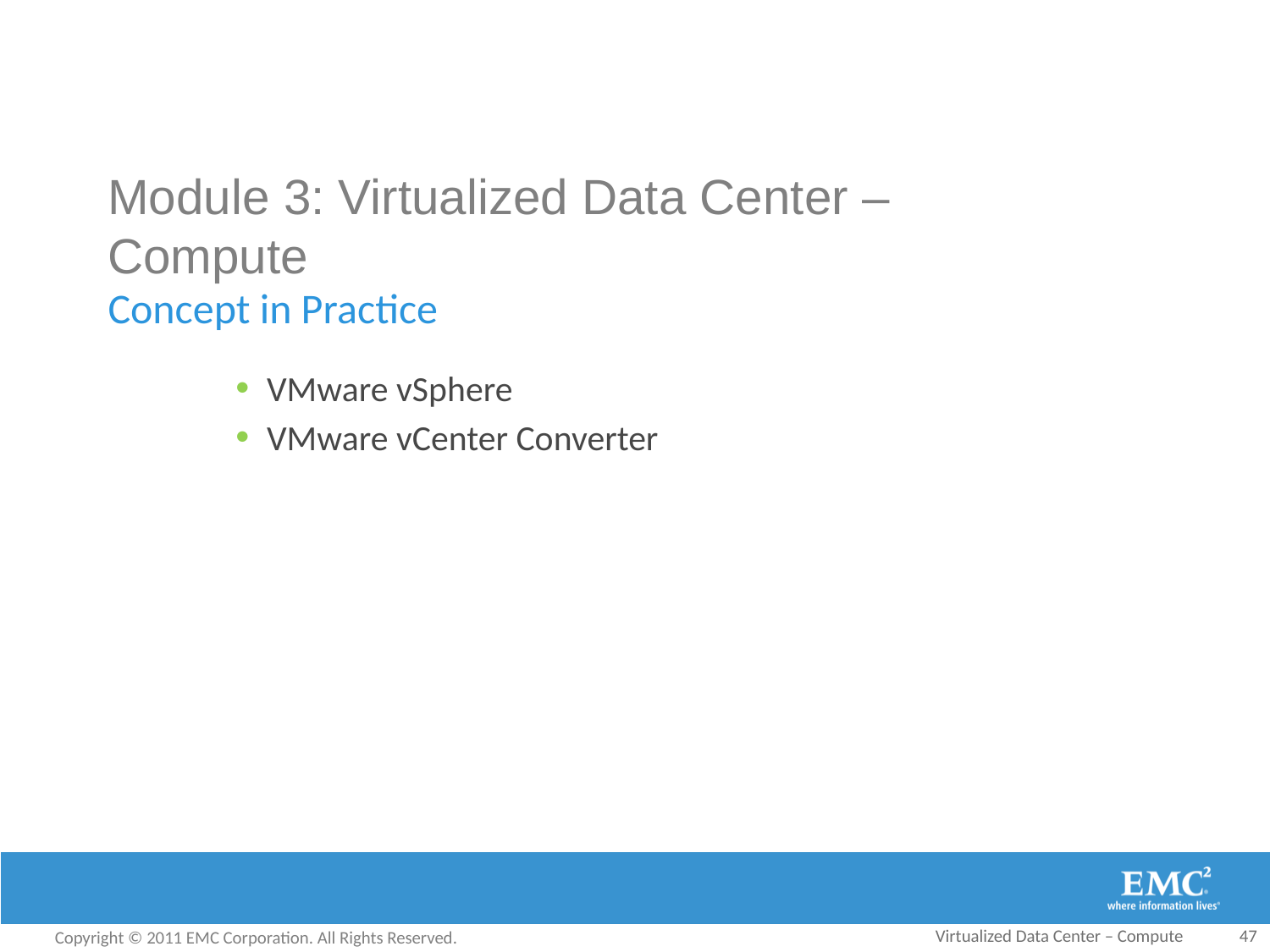

# Module 3: Virtualized Data Center – Compute
Concept in Practice
VMware vSphere
VMware vCenter Converter

Virtualized Data Center – Compute
47